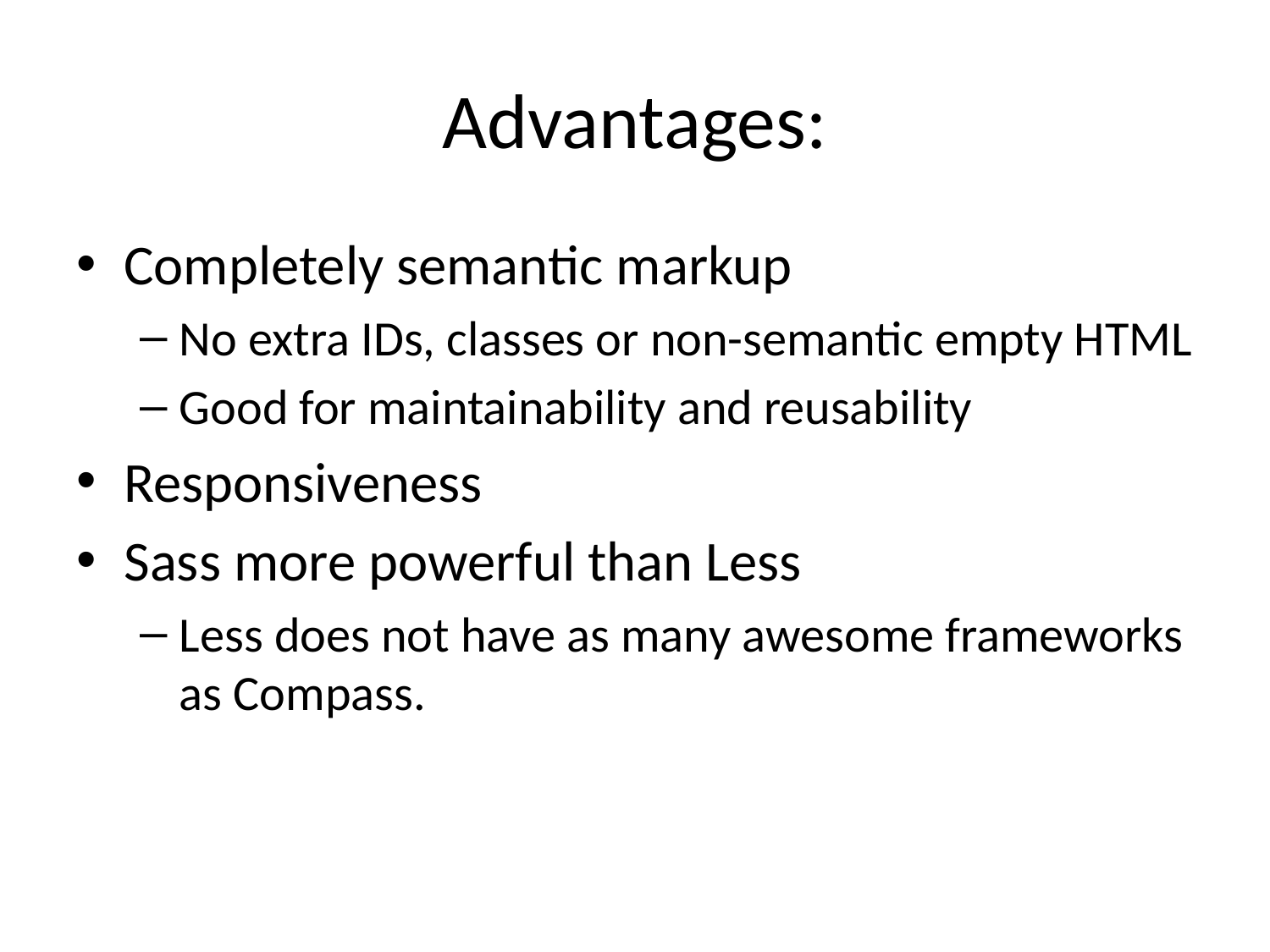

# Advantages:
Completely semantic markup
No extra IDs, classes or non-semantic empty HTML
Good for maintainability and reusability
Responsiveness
Sass more powerful than Less
Less does not have as many awesome frameworks as Compass.